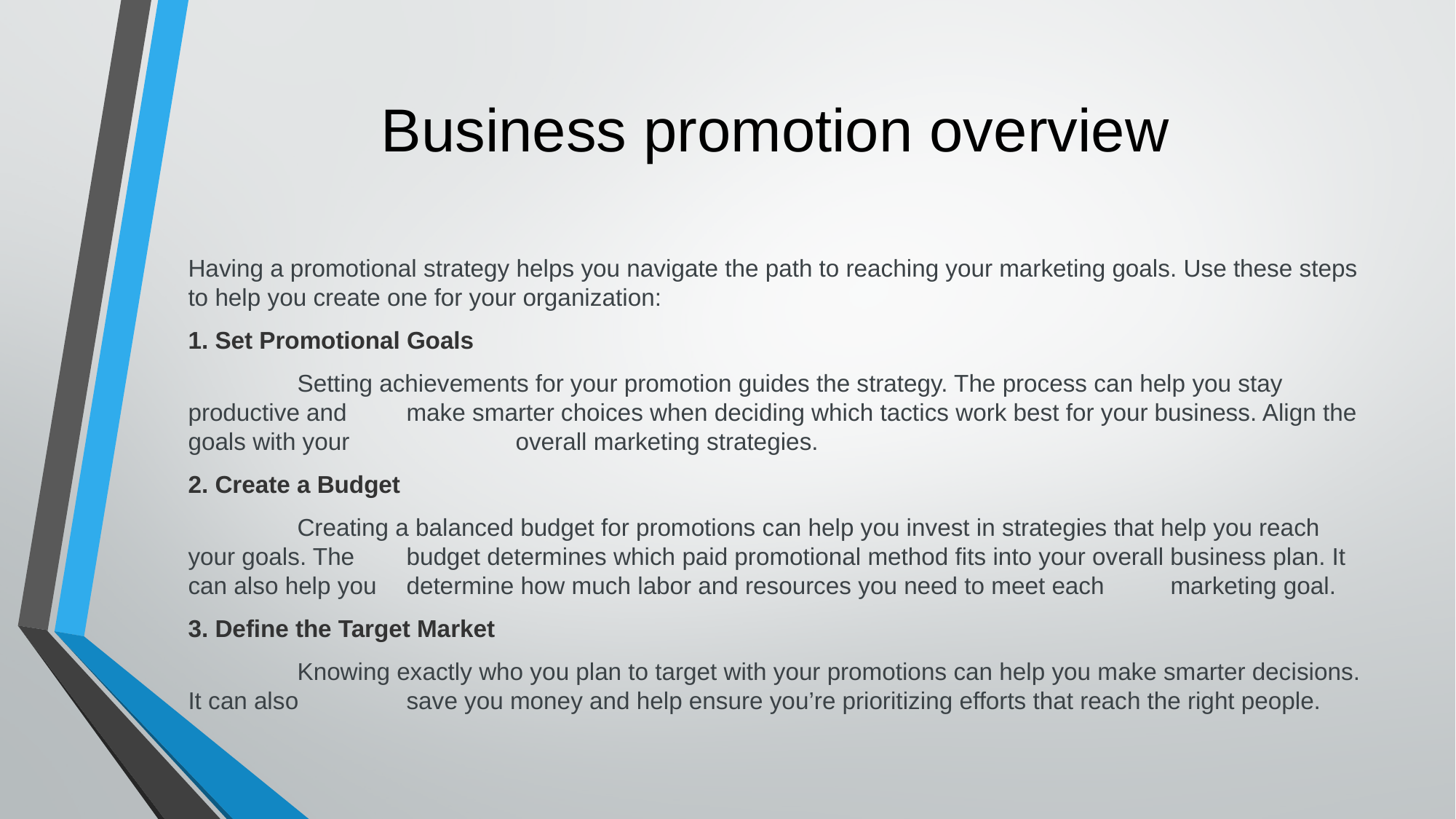

# Business promotion overview
Having a promotional strategy helps you navigate the path to reaching your marketing goals. Use these steps to help you create one for your organization:
1. Set Promotional Goals
	Setting achievements for your promotion guides the strategy. The process can help you stay productive and 	make smarter choices when deciding which tactics work best for your business. Align the goals with your 		overall marketing strategies.
2. Create a Budget
	Creating a balanced budget for promotions can help you invest in strategies that help you reach your goals. The 	budget determines which paid promotional method fits into your overall business plan. It can also help you 	determine how much labor and resources you need to meet each 	marketing goal.
3. Define the Target Market
	Knowing exactly who you plan to target with your promotions can help you make smarter decisions. It can also 	save you money and help ensure you’re prioritizing efforts that reach the right people.